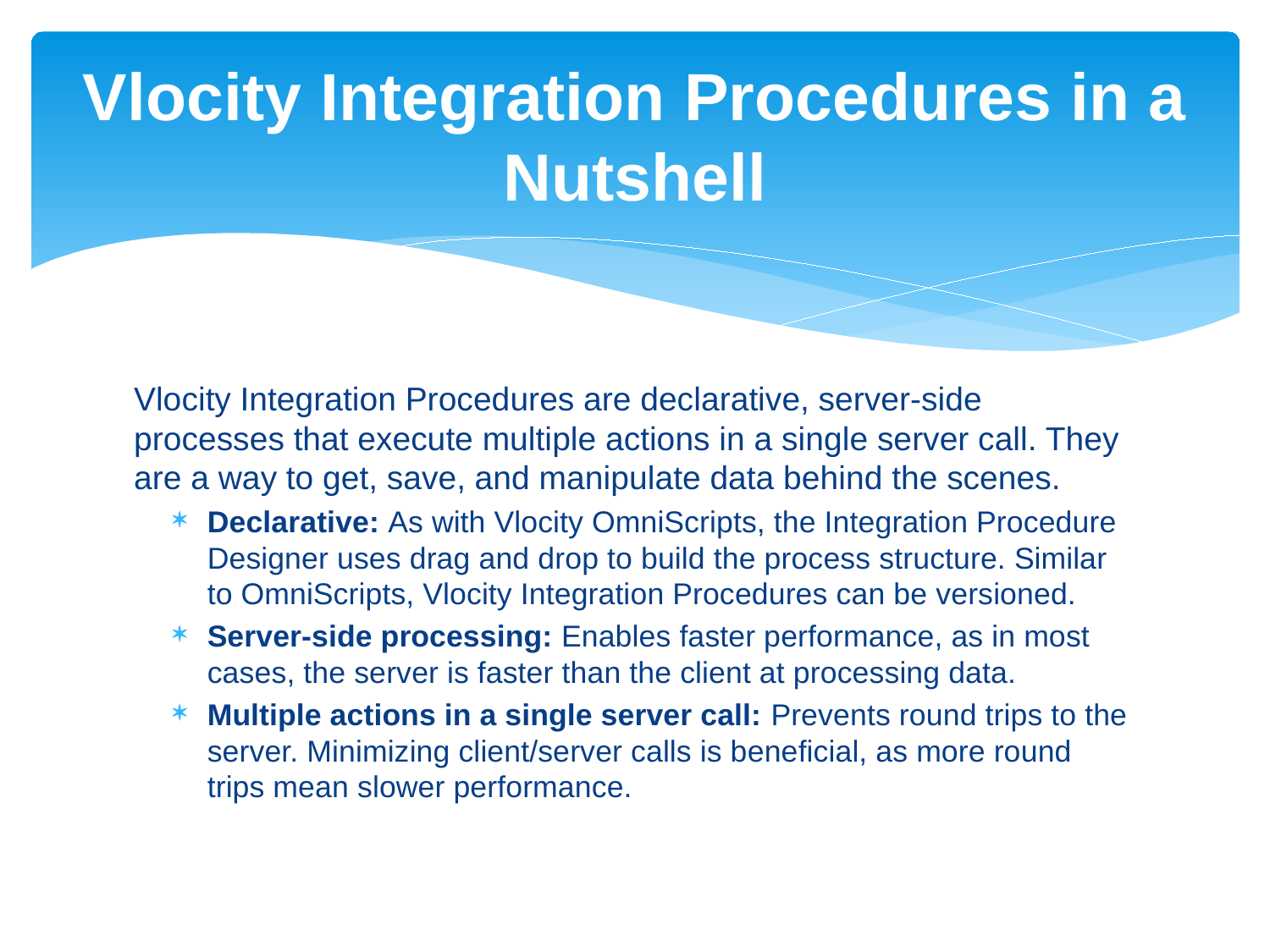

# Vlocity Integration Procedures in a Nutshell
Vlocity Integration Procedures are declarative, server-side processes that execute multiple actions in a single server call. They are a way to get, save, and manipulate data behind the scenes.
Declarative: As with Vlocity OmniScripts, the Integration Procedure Designer uses drag and drop to build the process structure. Similar to OmniScripts, Vlocity Integration Procedures can be versioned.
Server-side processing: Enables faster performance, as in most cases, the server is faster than the client at processing data.
Multiple actions in a single server call: Prevents round trips to the server. Minimizing client/server calls is beneficial, as more round trips mean slower performance.